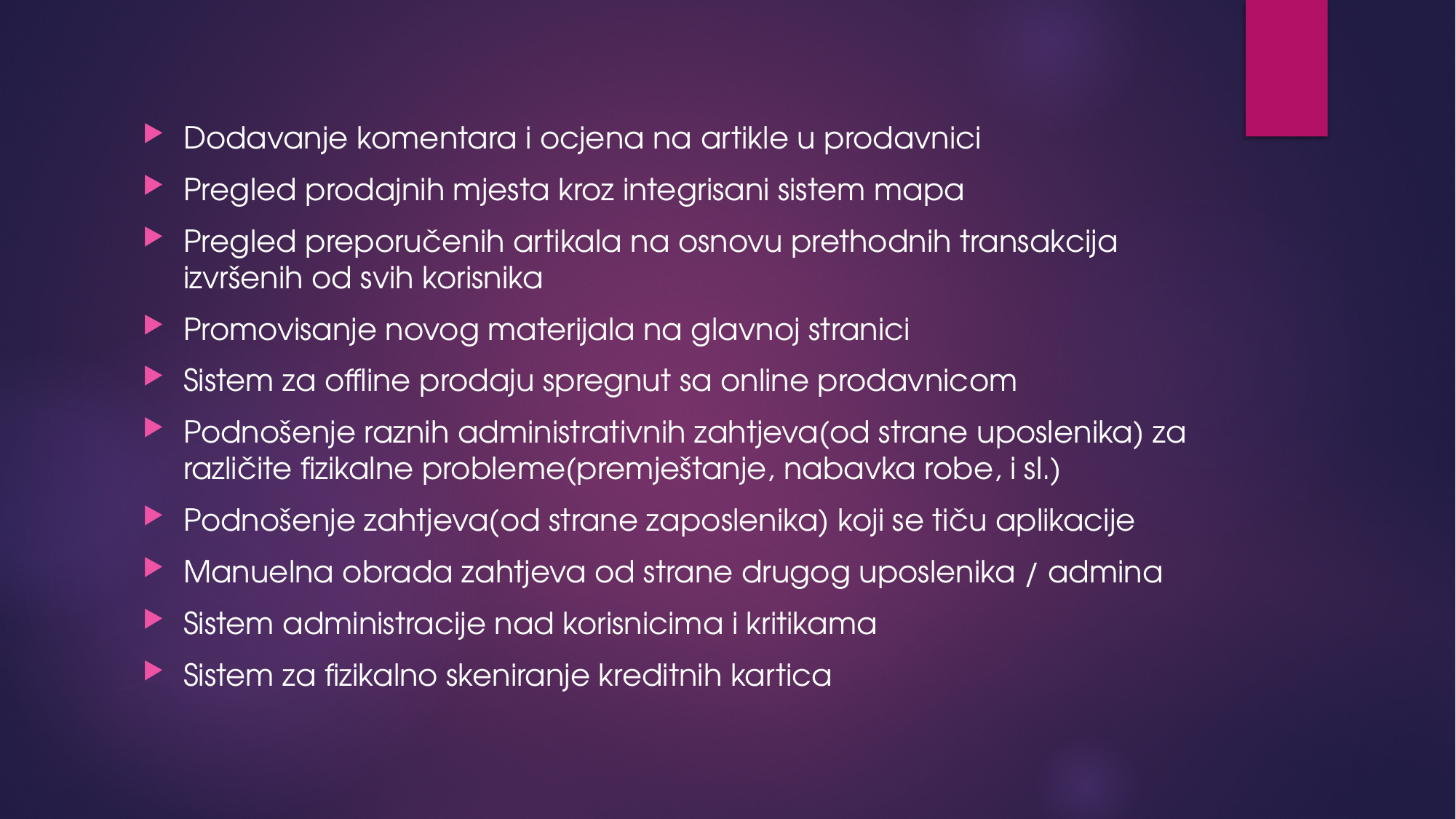

Dodavanje komentara i ocjena na artikle u prodavnici
Pregled prodajnih mjesta kroz integrisani sistem mapa
Pregled preporučenih artikala na osnovu prethodnih transakcija izvršenih od svih korisnika
Promovisanje novog materijala na glavnoj stranici
Sistem za offline prodaju spregnut sa online prodavnicom
Podnošenje raznih administrativnih zahtjeva(od strane uposlenika) za različite fizikalne probleme(premještanje, nabavka robe, i sl.)
Podnošenje zahtjeva(od strane zaposlenika) koji se tiču aplikacije
Manuelna obrada zahtjeva od strane drugog uposlenika / admina
Sistem administracije nad korisnicima i kritikama
Sistem za fizikalno skeniranje kreditnih kartica